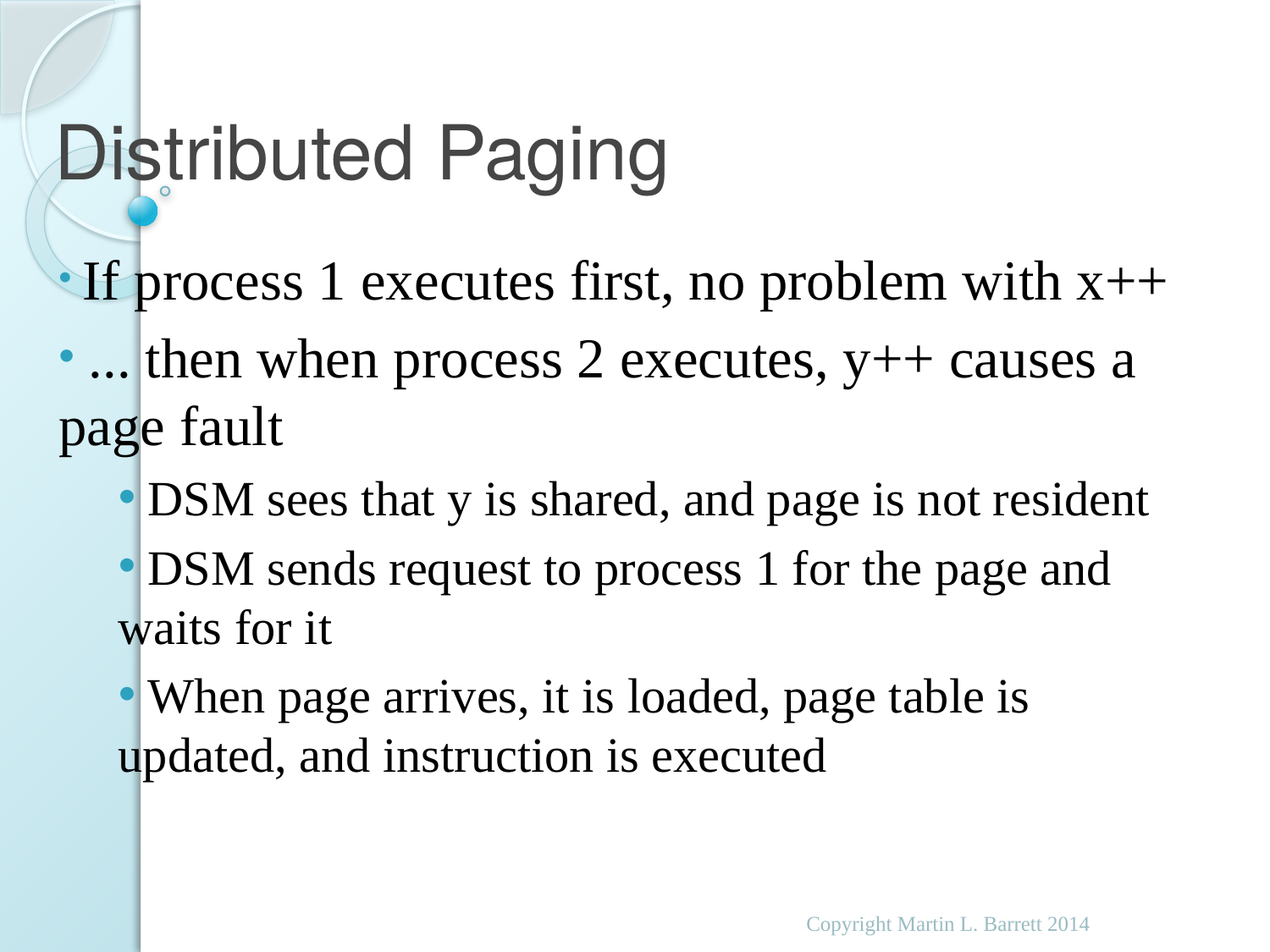

# Distributed Paging
 If process 1 executes first, no problem with x++
 ... then when process 2 executes, y++ causes a page fault
 DSM sees that y is shared, and page is not resident
 DSM sends request to process 1 for the page and waits for it
 When page arrives, it is loaded, page table is updated, and instruction is executed
Copyright Martin L. Barrett 2014